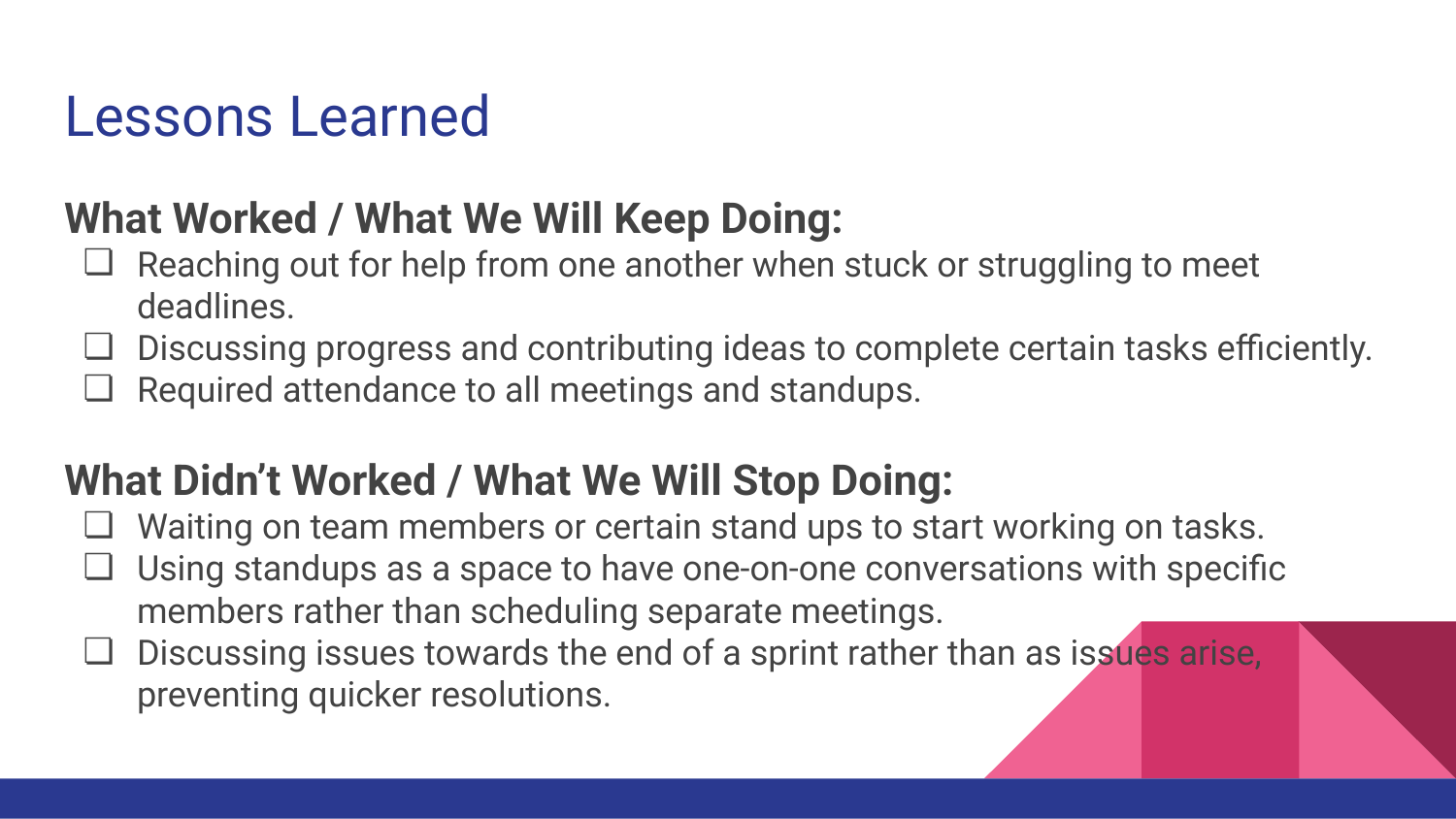

# Lessons Learned
What Worked / What We Will Keep Doing:
Reaching out for help from one another when stuck or struggling to meet deadlines.
Discussing progress and contributing ideas to complete certain tasks efficiently.
Required attendance to all meetings and standups.

What Didn’t Worked / What We Will Stop Doing:
Waiting on team members or certain stand ups to start working on tasks.
Using standups as a space to have one-on-one conversations with specific members rather than scheduling separate meetings.
Discussing issues towards the end of a sprint rather than as issues arise, preventing quicker resolutions.